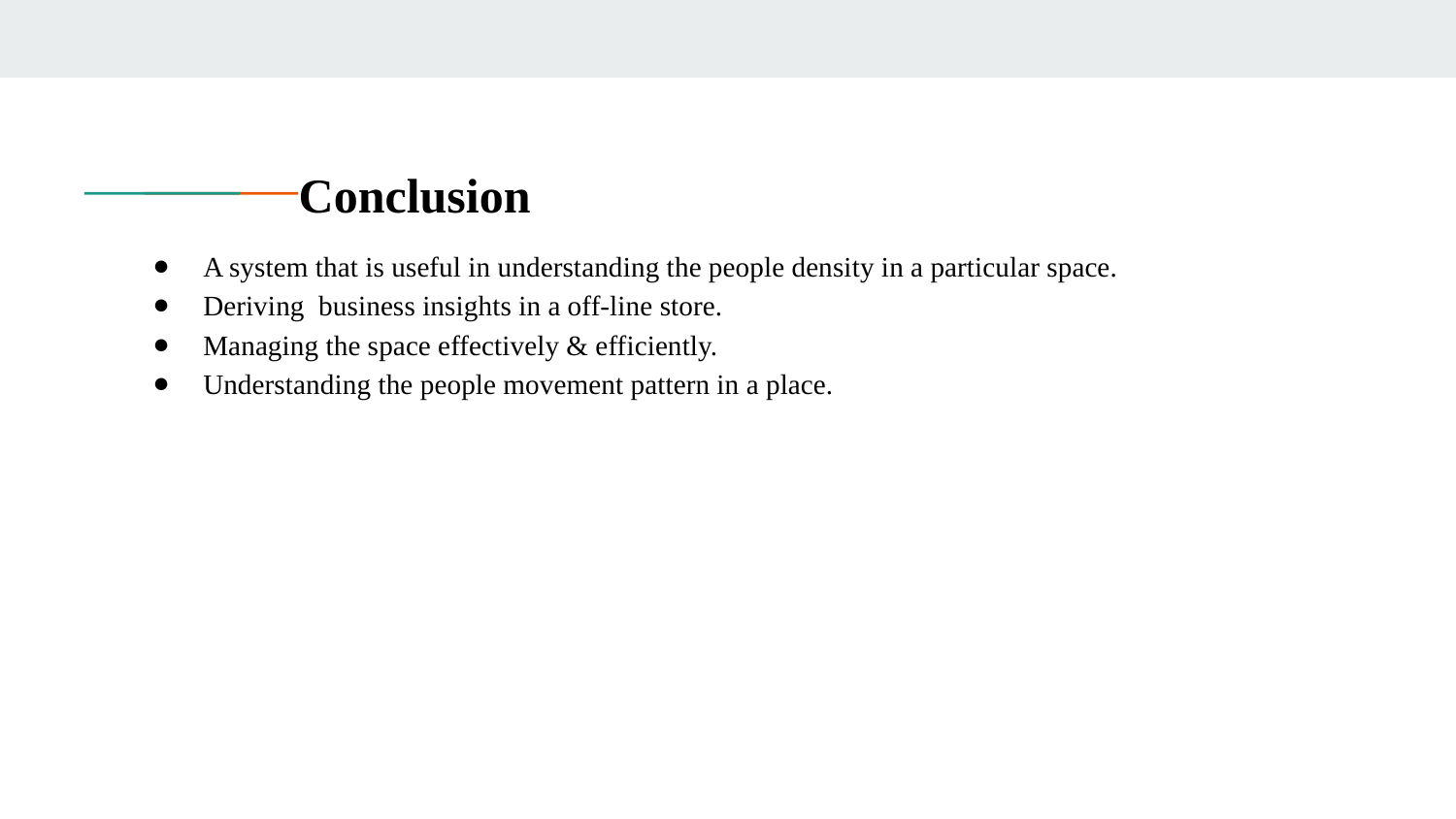

# Conclusion
A system that is useful in understanding the people density in a particular space.
Deriving  business insights in a off-line store.
Managing the space effectively & efficiently.
Understanding the people movement pattern in a place.